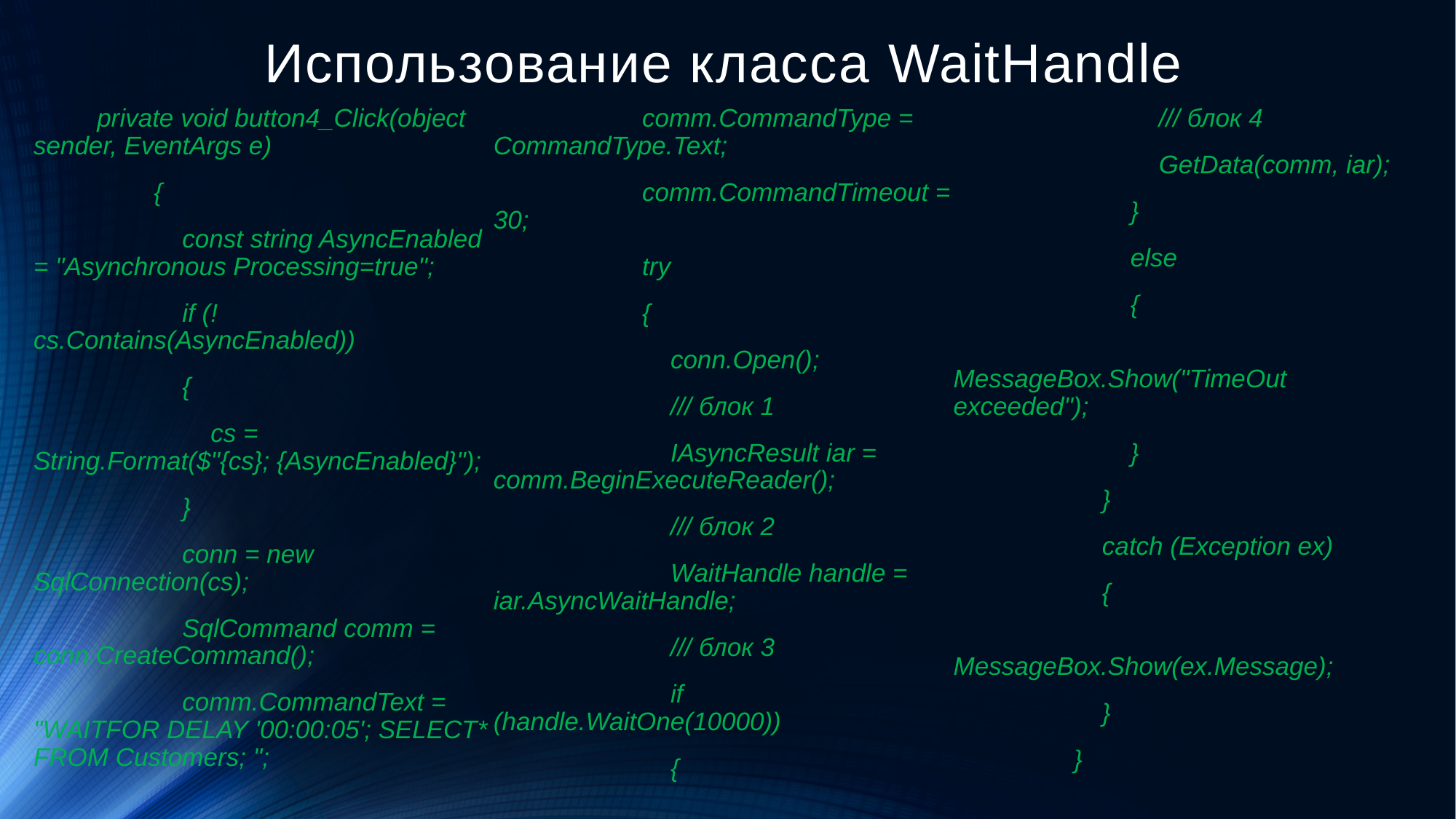

# Использование класса WaitHandle
private void button4_Click(object sender, EventArgs e)
        {
            const string AsyncEnabled = "Asynchronous Processing=true";
            if (!cs.Contains(AsyncEnabled))
            {
                cs = String.Format($"{cs}; {AsyncEnabled}");
            }
            conn = new SqlConnection(cs);
            SqlCommand comm = conn.CreateCommand();
            comm.CommandText = "WAITFOR DELAY '00:00:05'; SELECT* FROM Customers; ";
            comm.CommandType = CommandType.Text;
            comm.CommandTimeout = 30;
            try
            {
                conn.Open();
                /// блок 1
                IAsyncResult iar = comm.BeginExecuteReader();
                /// блок 2
                WaitHandle handle = iar.AsyncWaitHandle;
                /// блок 3
                if (handle.WaitOne(10000))
                {
                    /// блок 4
                    GetData(comm, iar);
                }
                else
                {
                    MessageBox.Show("TimeOut exceeded");
                }
            }
            catch (Exception ex)
            {
                MessageBox.Show(ex.Message);
            }
        }